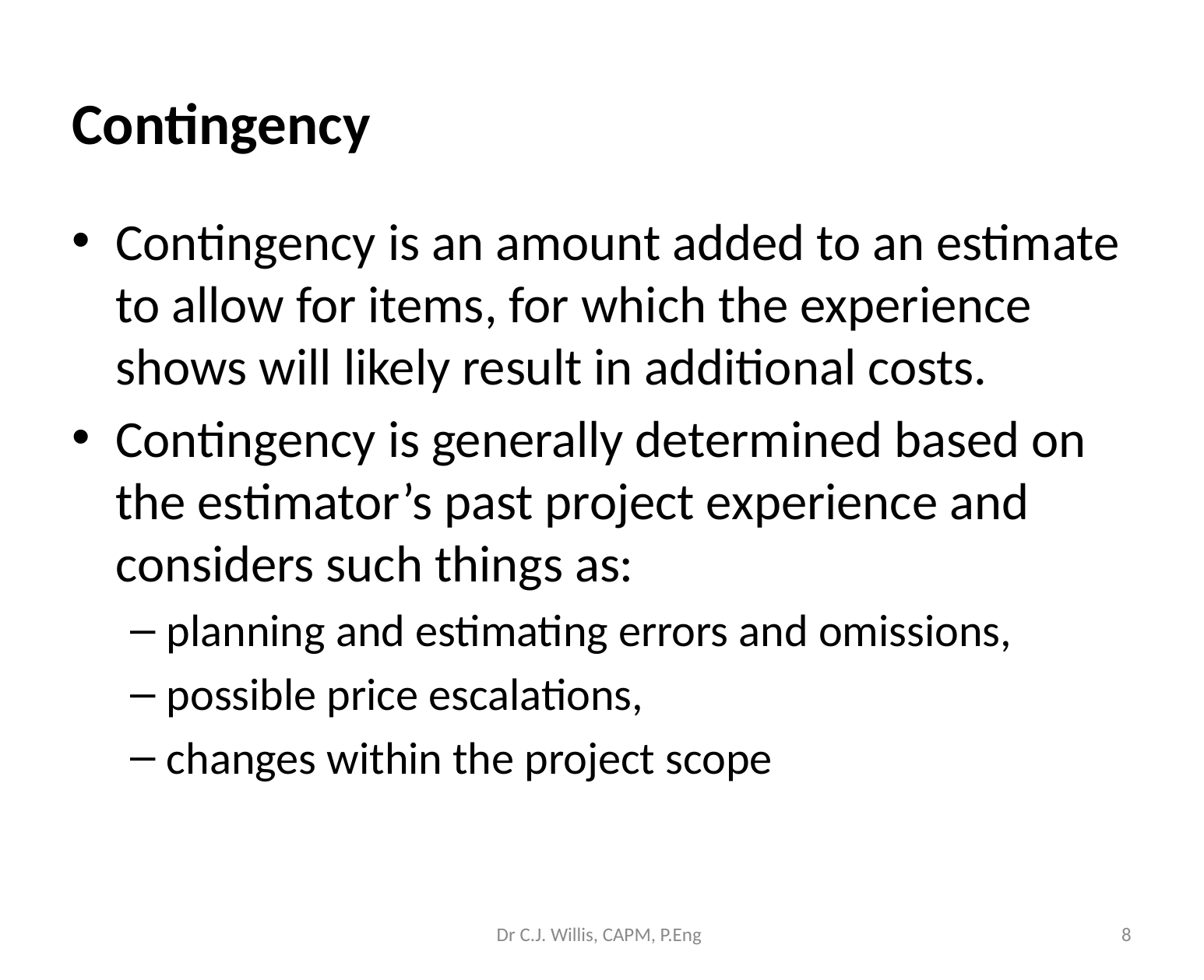

Contingency
Contingency is an amount added to an estimate to allow for items, for which the experience shows will likely result in additional costs.
Contingency is generally determined based on the estimator’s past project experience and considers such things as:
planning and estimating errors and omissions,
possible price escalations,
changes within the project scope
Dr C.J. Willis, CAPM, P.Eng
8